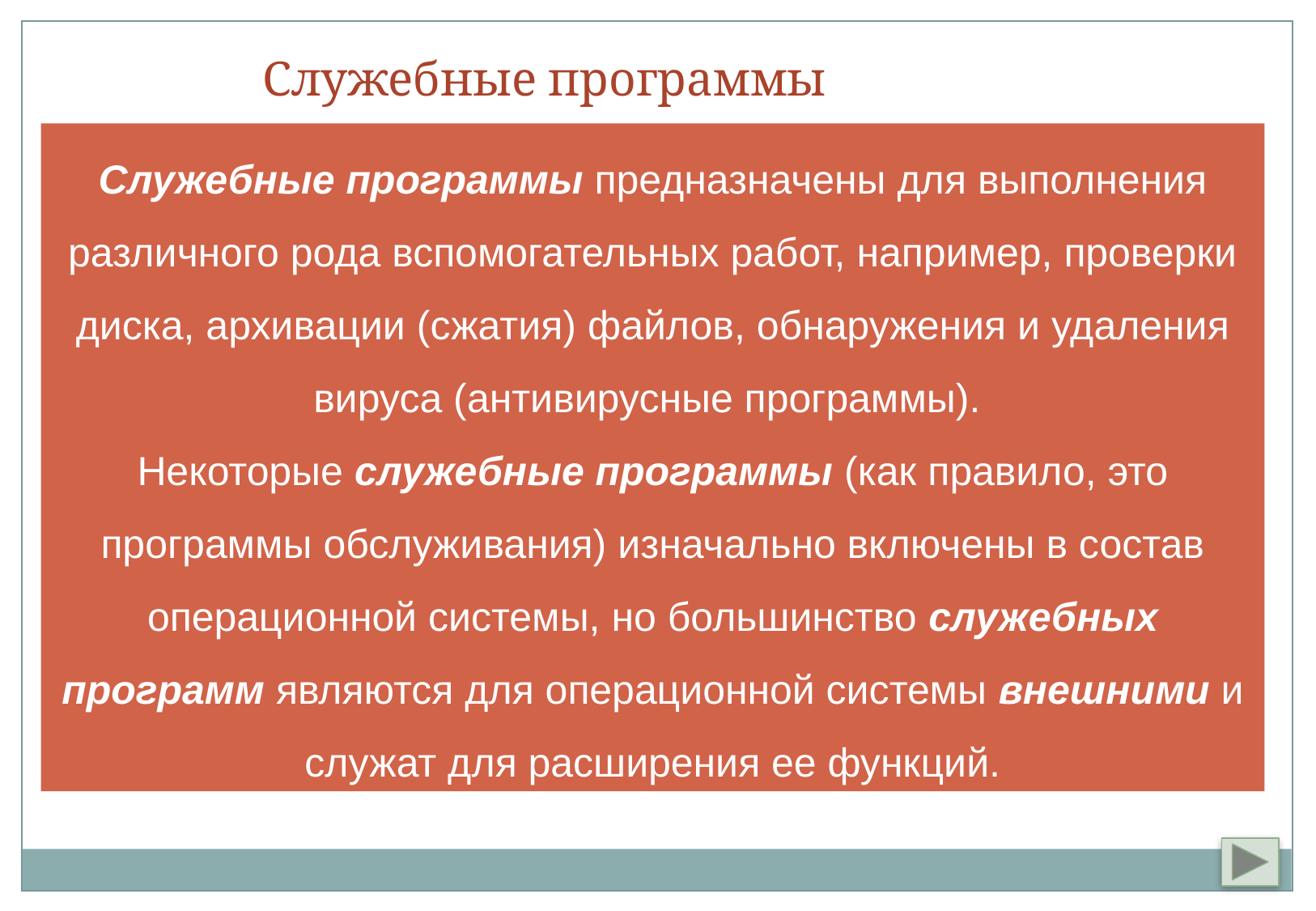

Служебные программы
Служебные программы предназначены для выполнения различного рода вспомогательных работ, например, проверки диска, архивации (сжатия) файлов, обнаружения и удаления вируса (антивирусные программы).
Некоторые служебные программы (как правило, это программы обслуживания) изначально включены в состав операционной системы, но большинство служебных программ являются для операционной системы внешними и служат для расширения ее функций.